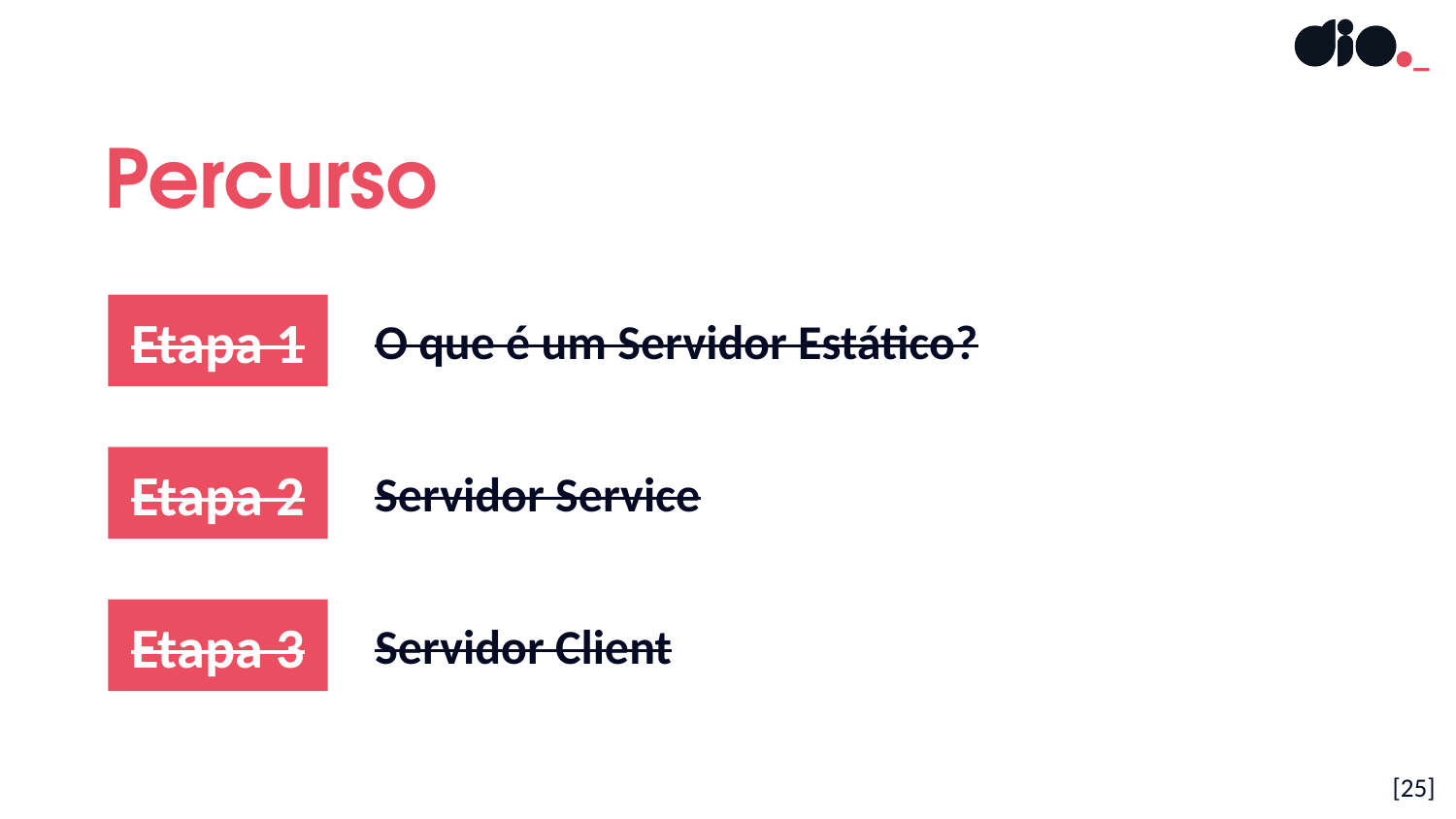

Percurso
Etapa 1
O que é um Servidor Estático?
Etapa 2
Servidor Service
Etapa 3
Servidor Client
[25]